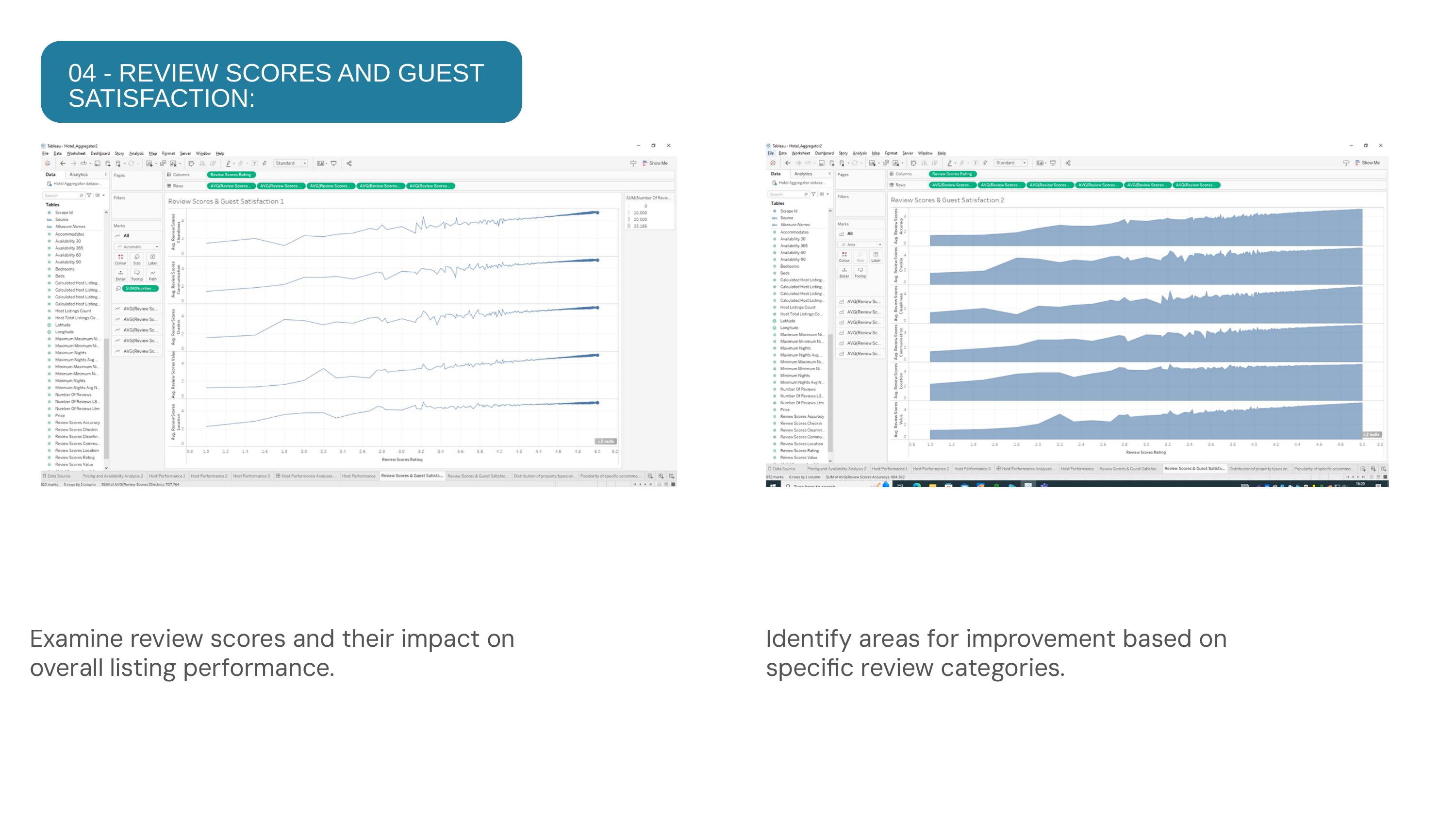

04 - REVIEW SCORES AND GUEST SATISFACTION:

Examine review scores and their impact on overall listing performance.
Identify areas for improvement based on specific review categories.